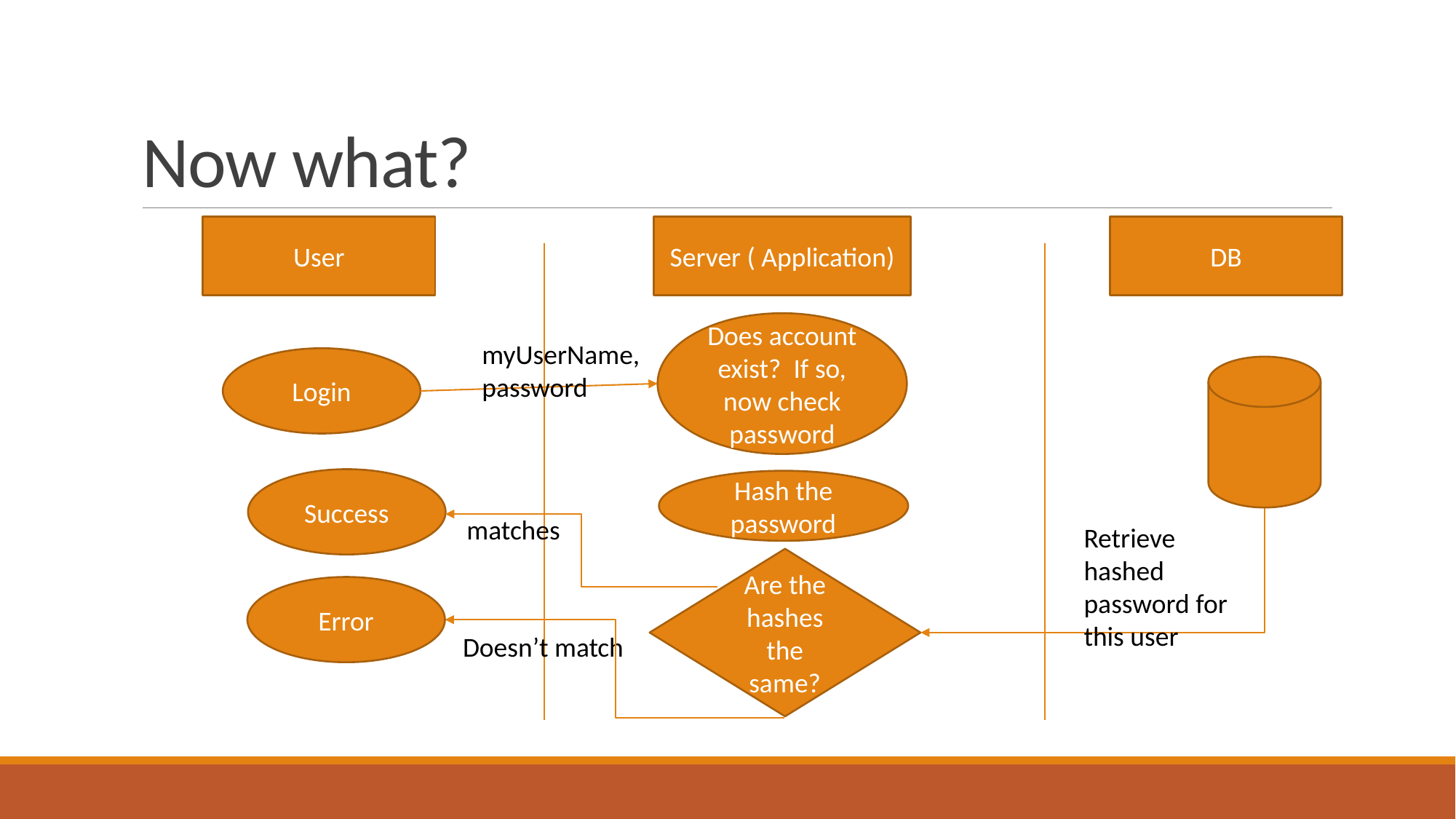

# Now what?
User
Server ( Application)
DB
Does account exist?  If so, now check password
myUserName, password
Login

Success
Hash the password
matches
Retrieve hashed password for this user
Are the hashes the same?
Error
Doesn’t match